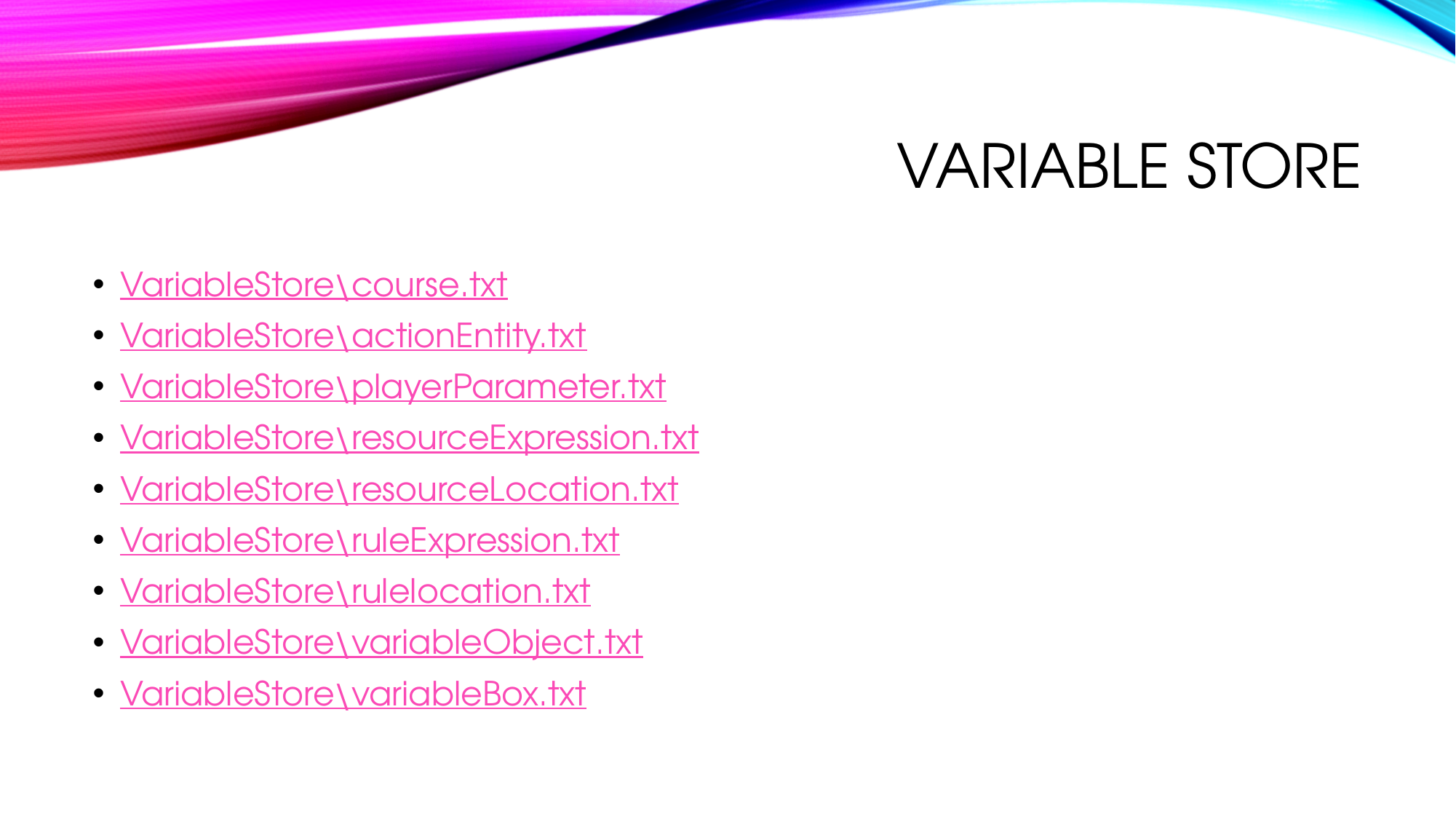

# Variable Store
VariableStore\course.txt
VariableStore\actionEntity.txt
VariableStore\playerParameter.txt
VariableStore\resourceExpression.txt
VariableStore\resourceLocation.txt
VariableStore\ruleExpression.txt
VariableStore\rulelocation.txt
VariableStore\variableObject.txt
VariableStore\variableBox.txt